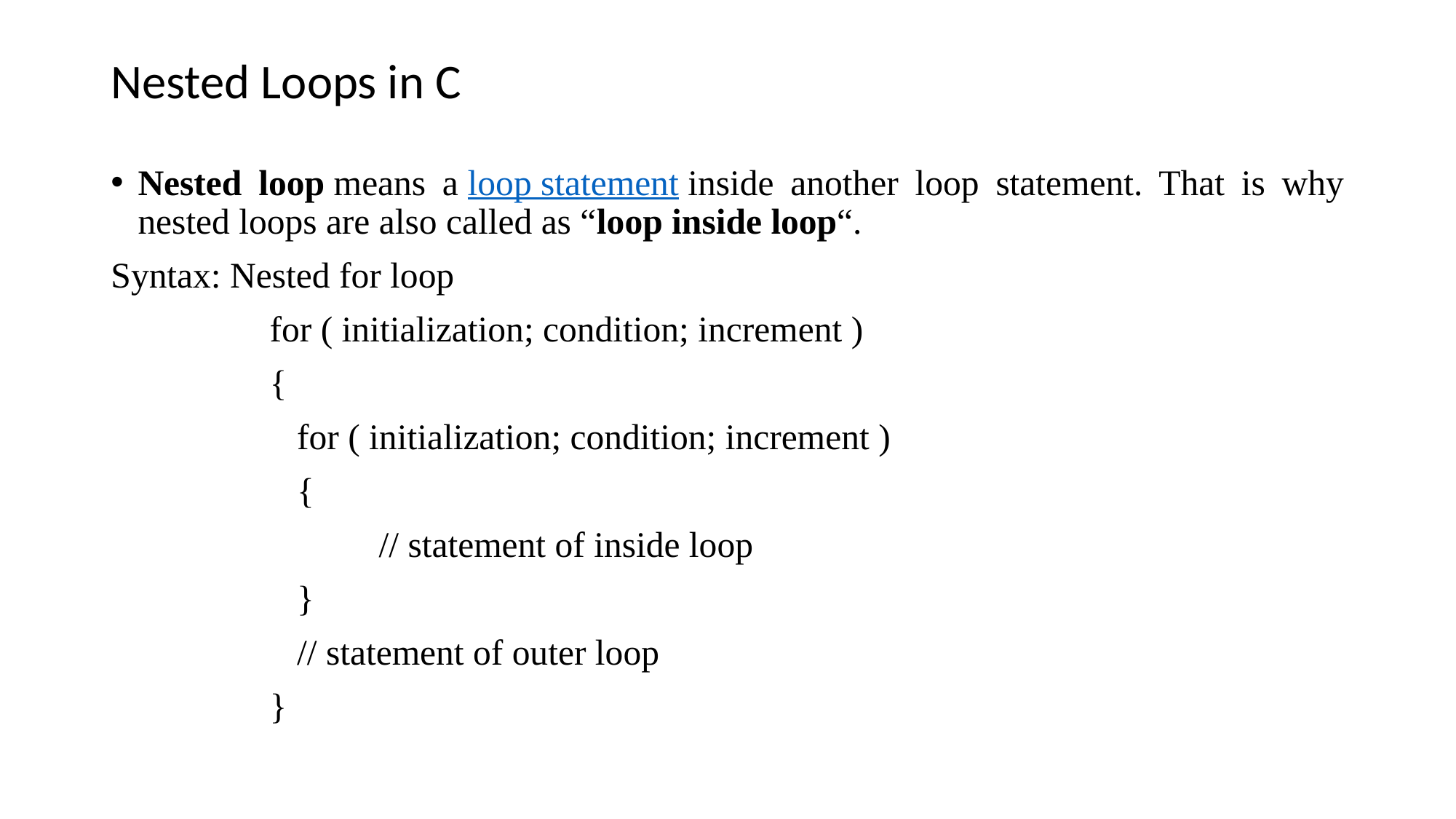

# Nested Loops in C
Nested loop means a loop statement inside another loop statement. That is why nested loops are also called as “loop inside loop“.
Syntax: Nested for loop
for ( initialization; condition; increment )
{
   for ( initialization; condition; increment )
   {
            // statement of inside loop
   }
   // statement of outer loop
}